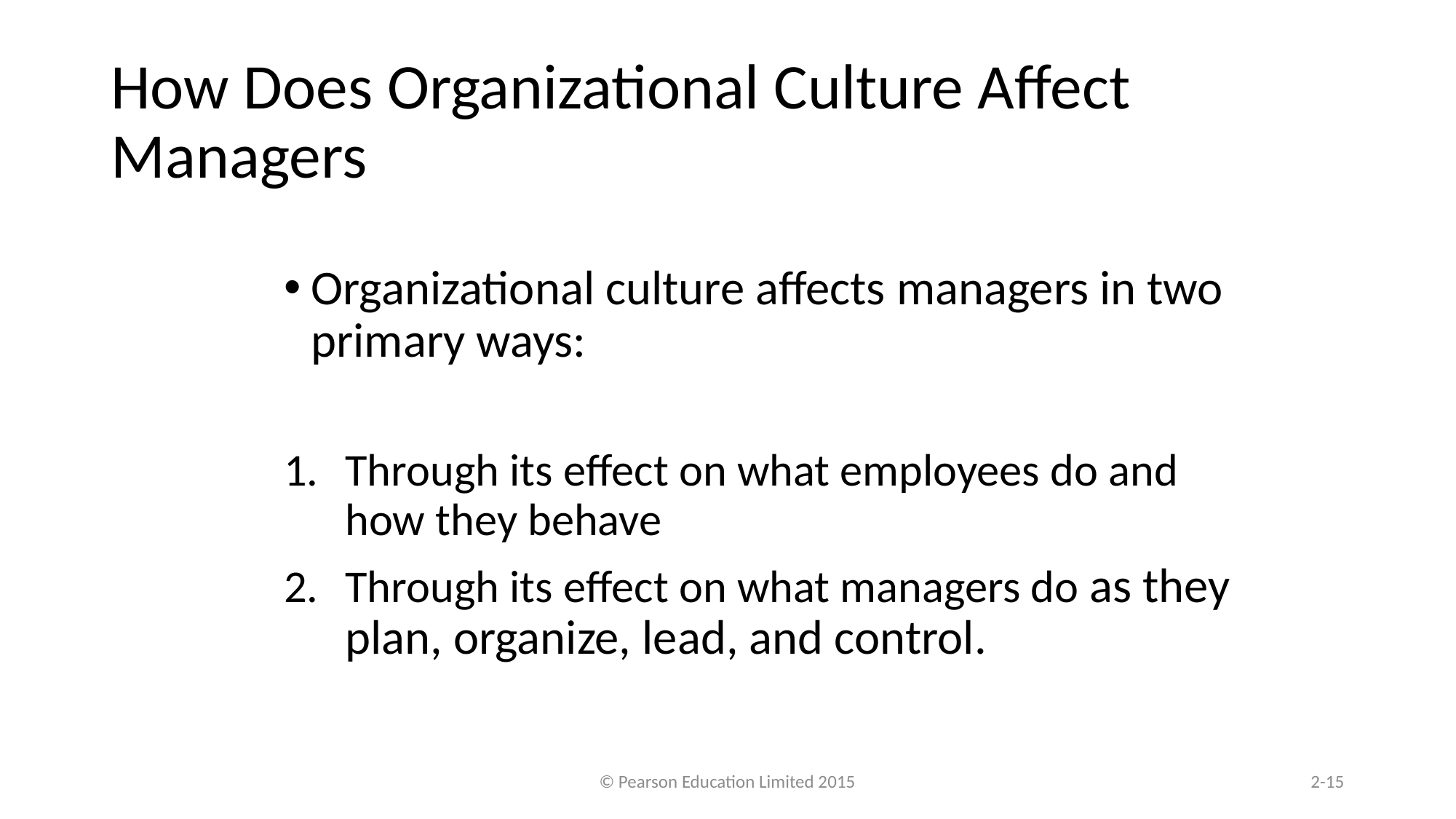

# How Does Organizational Culture Affect Managers

Organizational culture affects managers in two primary ways:

Through its effect on what employees do and how they behave
Through its effect on what managers do as they plan, organize, lead, and control.

© Pearson Education Limited 2015
2-15